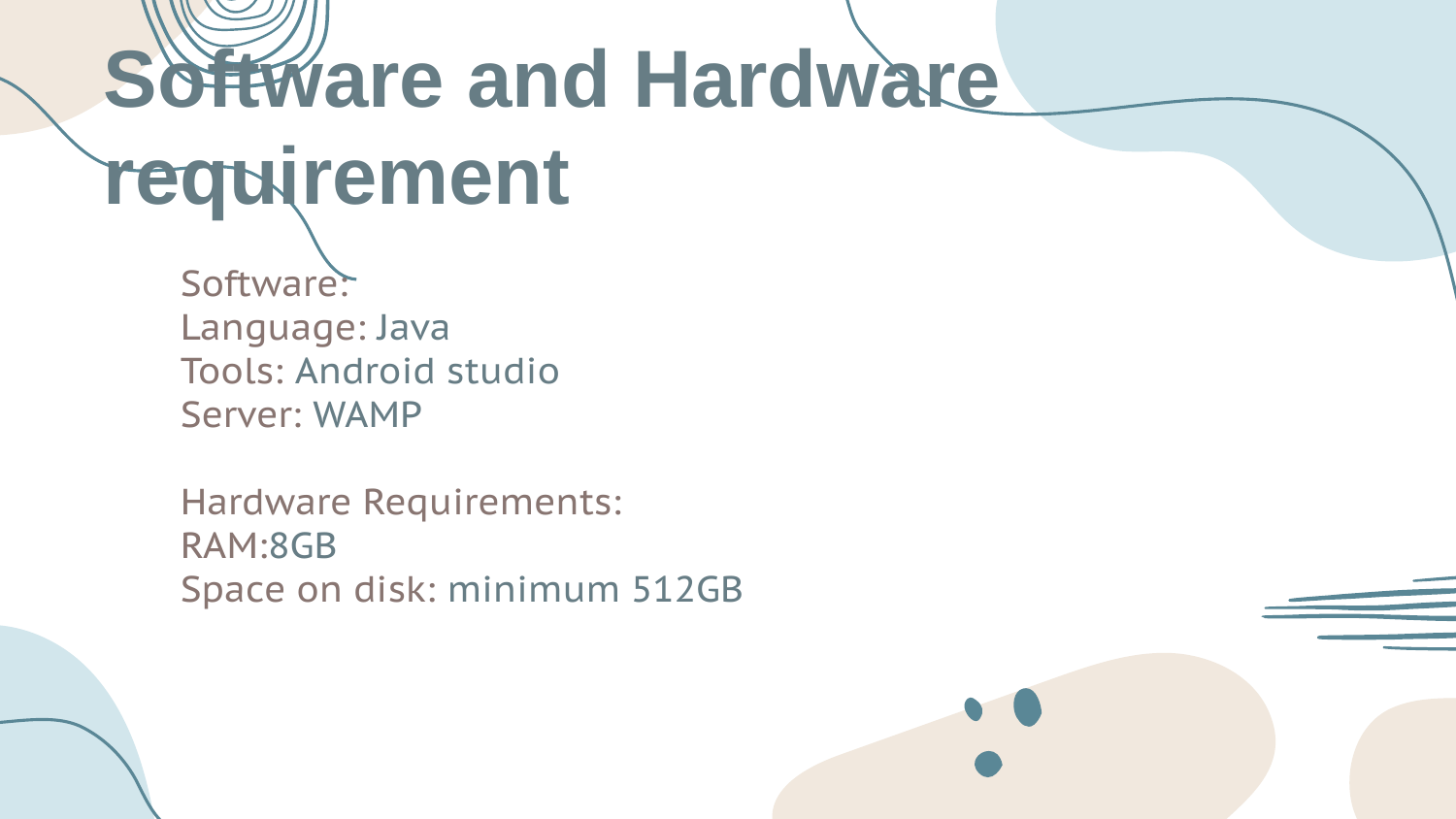

# Software and Hardware requirement
Software:
Language: Java
Tools: Android studio
Server: WAMP

Hardware Requirements:
RAM:8GB
Space on disk: minimum 512GB